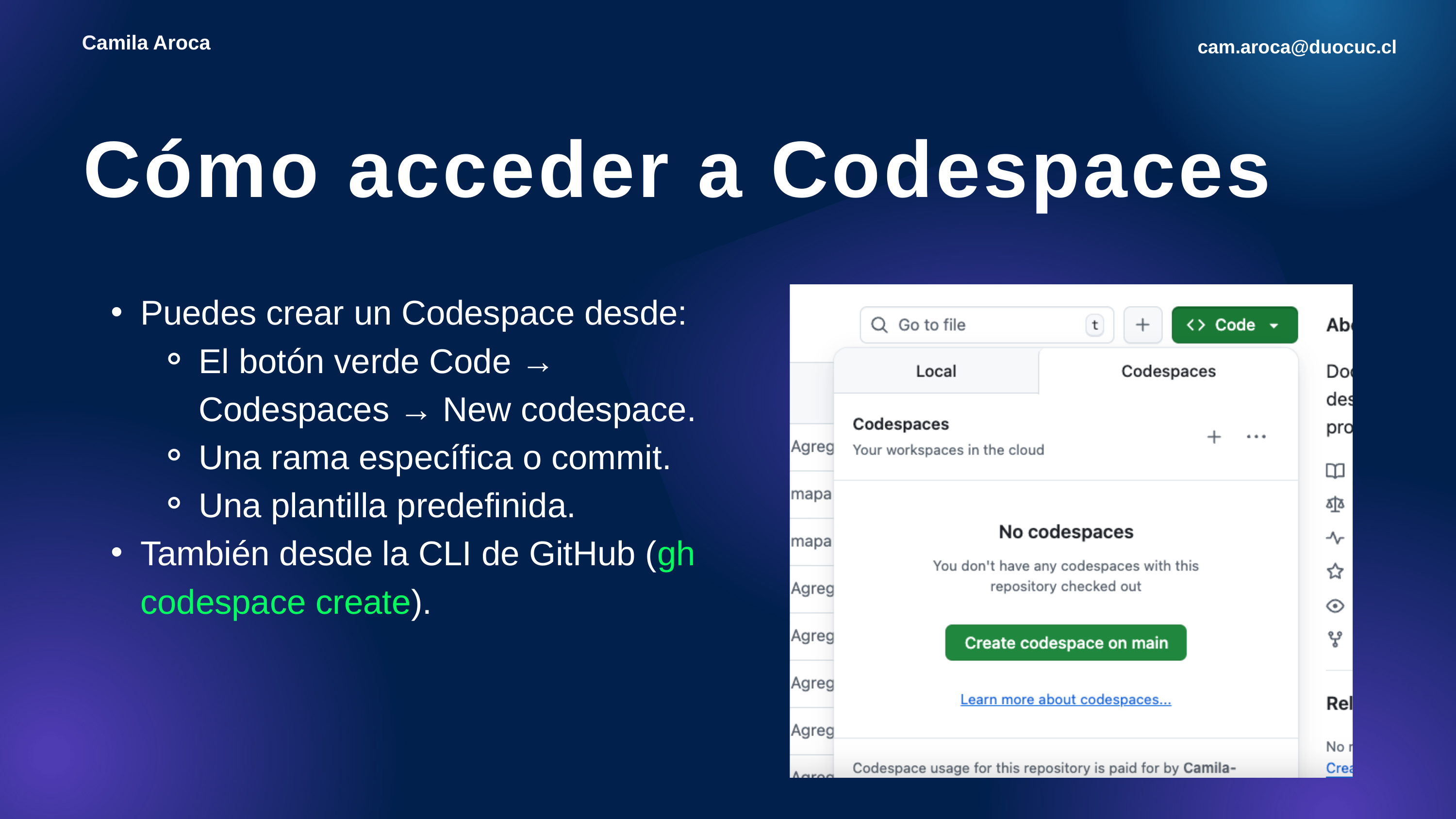

Camila Aroca
cam.aroca@duocuc.cl
Cómo acceder a Codespaces

Puedes crear un Codespace desde:
El botón verde Code → Codespaces → New codespace.
Una rama específica o commit.
Una plantilla predefinida.
También desde la CLI de GitHub (gh codespace create).